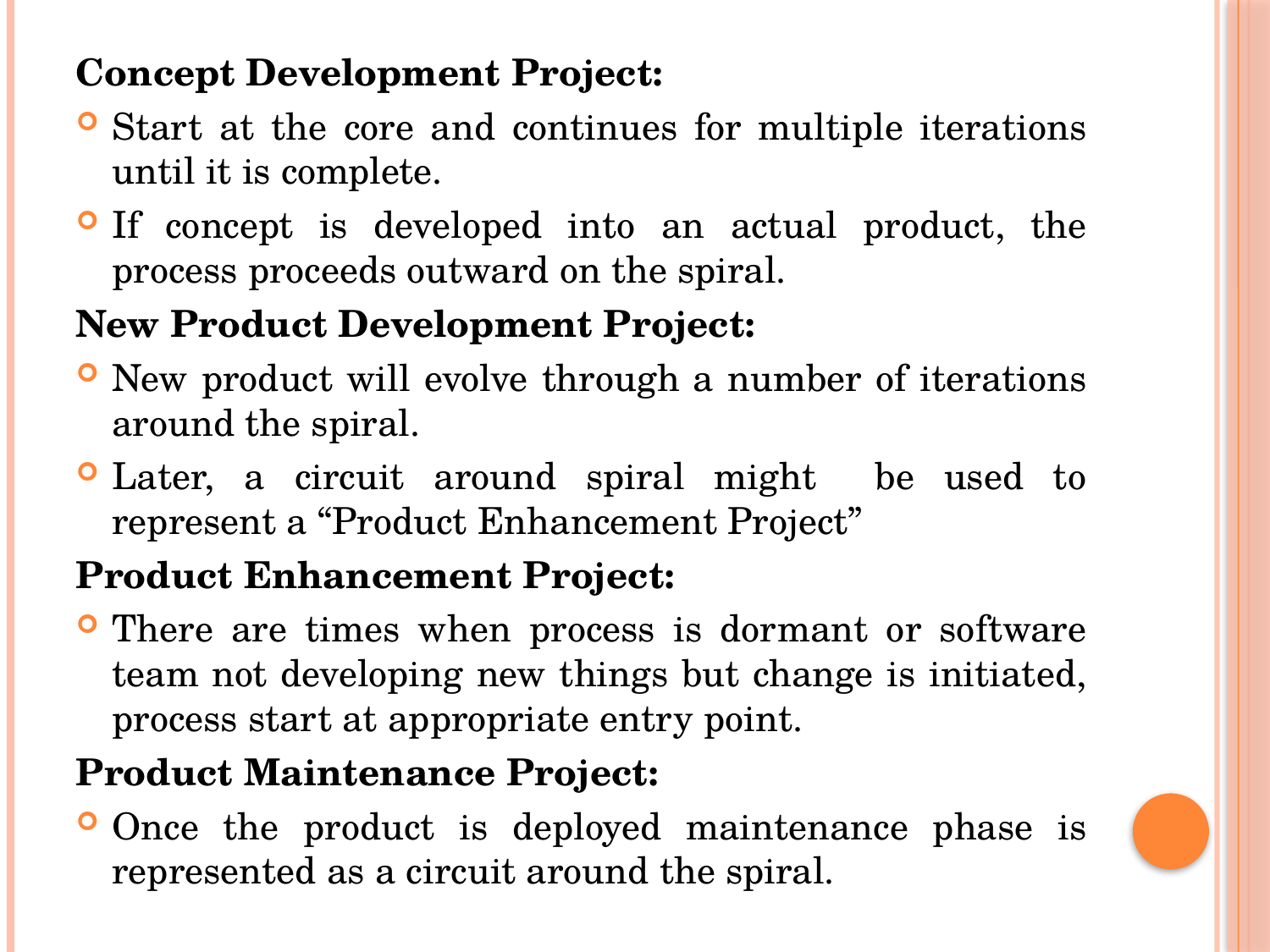

#
Concept Development Project:
Start at the core and continues for multiple iterations until it is complete.
If concept is developed into an actual product, the process proceeds outward on the spiral.
New Product Development Project:
New product will evolve through a number of iterations around the spiral.
Later, a circuit around spiral might  be used to represent a “Product Enhancement Project”
Product Enhancement Project:
There are times when process is dormant or software team not developing new things but change is initiated, process start at appropriate entry point.
Product Maintenance Project:
Once the product is deployed maintenance phase is represented as a circuit around the spiral.